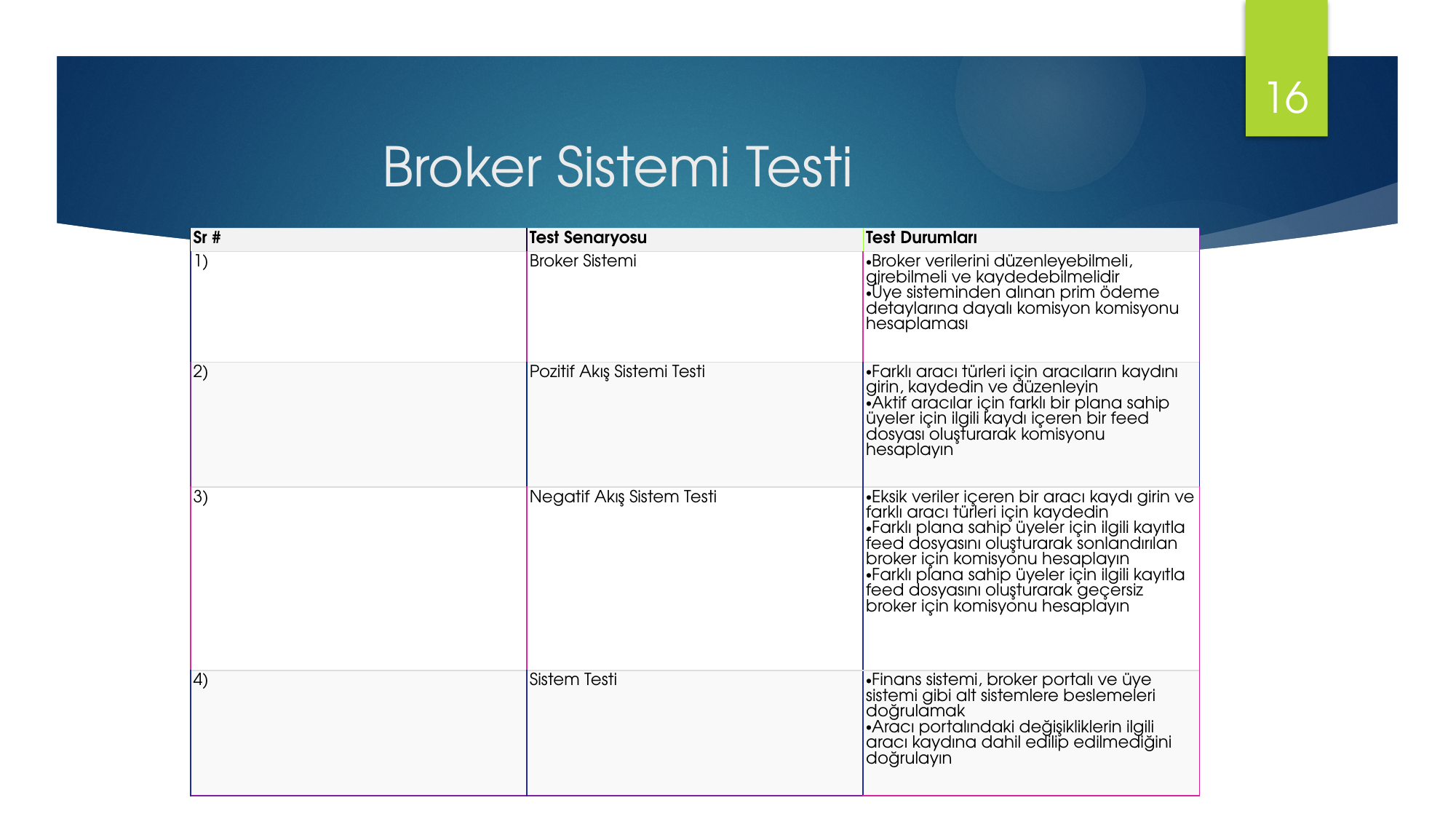

16
# Broker Sistemi Testi
| Sr # | Test Senaryosu | Test Durumları |
| --- | --- | --- |
| 1) | Broker Sistemi | Broker verilerini düzenleyebilmeli, girebilmeli ve kaydedebilmelidir Üye sisteminden alınan prim ödeme detaylarına dayalı komisyon komisyonu hesaplaması |
| 2) | Pozitif Akış Sistemi Testi | Farklı aracı türleri için aracıların kaydını girin, kaydedin ve düzenleyin Aktif aracılar için farklı bir plana sahip üyeler için ilgili kaydı içeren bir feed dosyası oluşturarak komisyonu hesaplayın |
| 3) | Negatif Akış Sistem Testi | Eksik veriler içeren bir aracı kaydı girin ve farklı aracı türleri için kaydedin Farklı plana sahip üyeler için ilgili kayıtla feed dosyasını oluşturarak sonlandırılan broker için komisyonu hesaplayın Farklı plana sahip üyeler için ilgili kayıtla feed dosyasını oluşturarak geçersiz broker için komisyonu hesaplayın |
| 4) | Sistem Testi | Finans sistemi, broker portalı ve üye sistemi gibi alt sistemlere beslemeleri doğrulamak Aracı portalındaki değişikliklerin ilgili aracı kaydına dahil edilip edilmediğini doğrulayın |